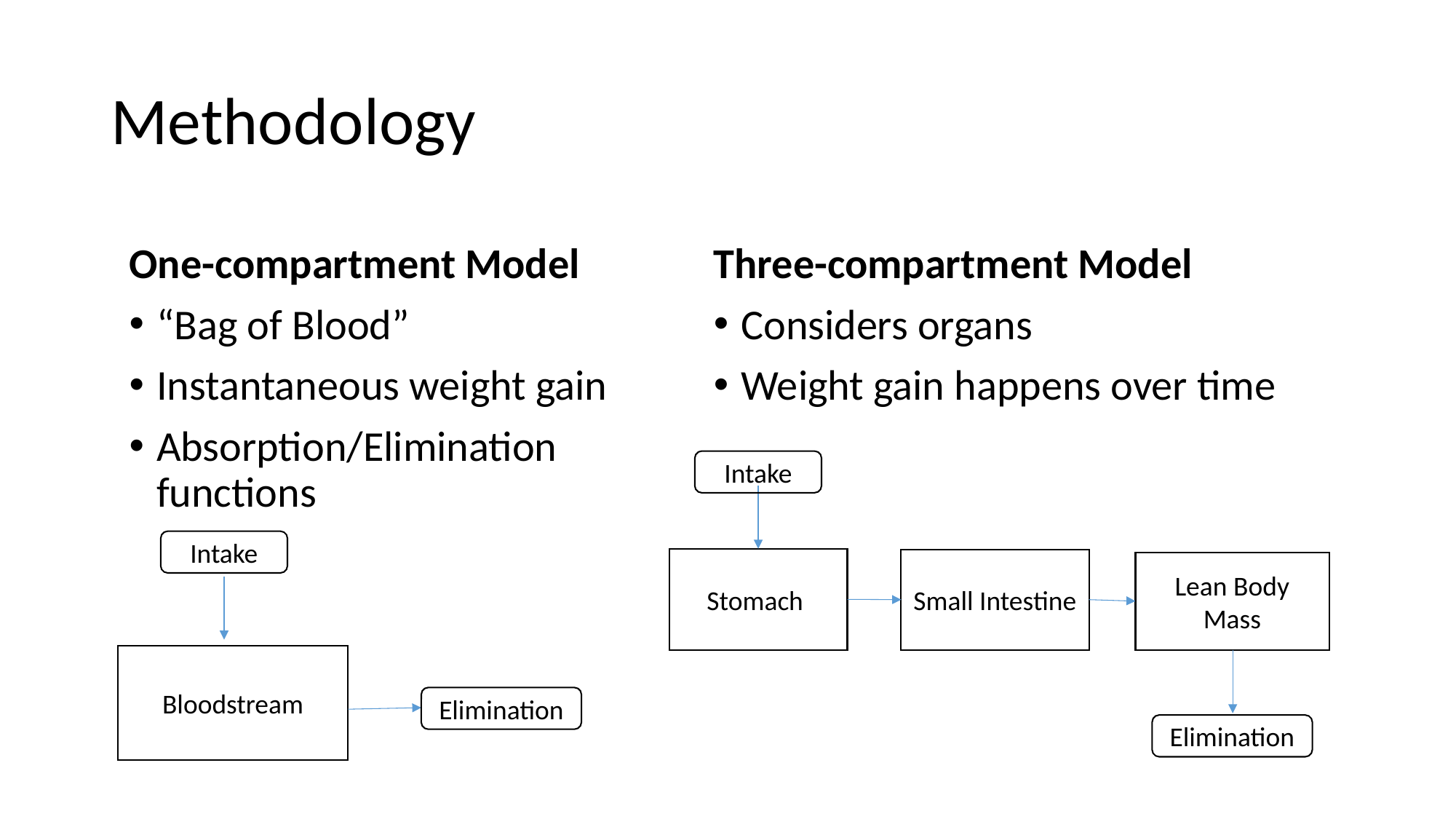

# Methodology
One-compartment Model
“Bag of Blood”
Instantaneous weight gain
Absorption/Elimination functions
Three-compartment Model
Considers organs
Weight gain happens over time
Intake
Intake
Stomach
Small Intestine
Lean Body Mass
Bloodstream
Elimination
Elimination